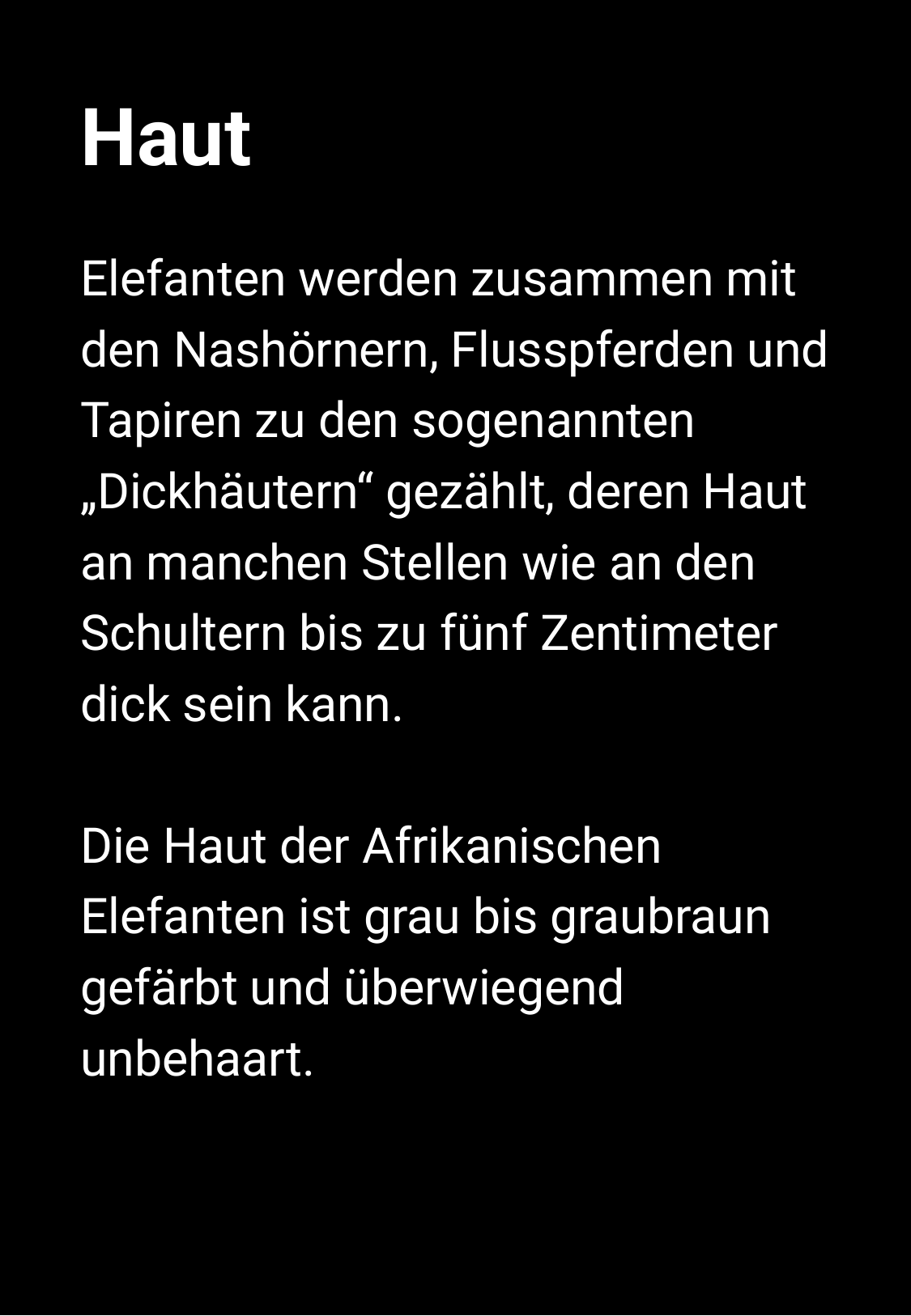

# Haut Elefanten werden zusammen mit den Nashörnern, Flusspferden und Tapiren zu den sogenannten „Dickhäutern“ gezählt, deren Haut an manchen Stellen wie an den Schultern bis zu fünf Zentimeter dick sein kann. Die Haut der Afrikanischen Elefanten ist grau bis graubraun gefärbt und überwiegend unbehaart.
Elefanten werden zusammen mit den Nashörnern, Flusspferden und Tapiren zu den sogenannten „Dickhäutern“ gezählt, deren Haut an manchen Stellen wie an den Schultern bis zu fünf Zentimeter dick sein kann.

Die Haut der Afrikanischen Elefanten ist grau bis graubraun gefärbt und überwiegend unbehaart.